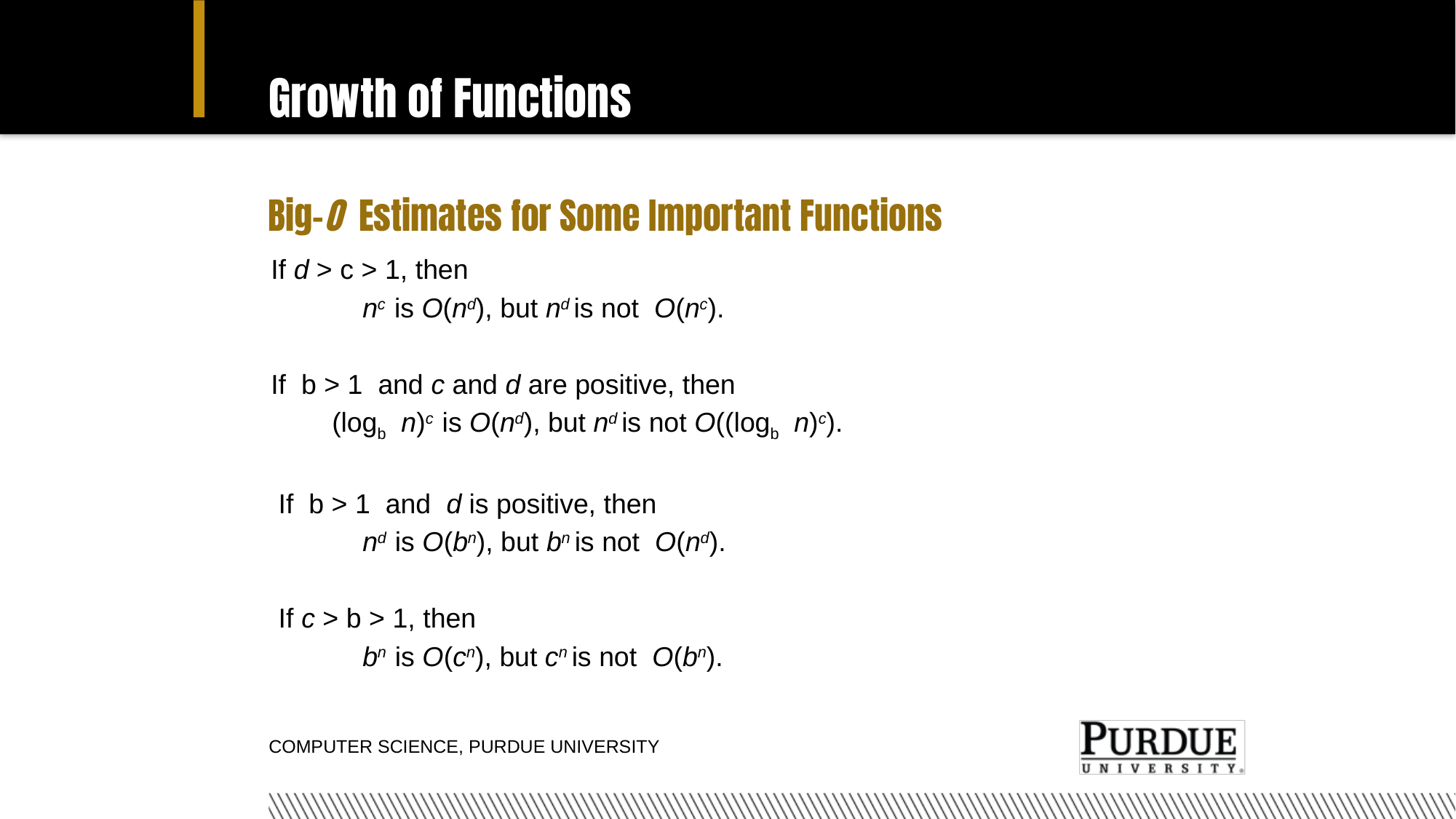

# Growth of Functions
Big-O  Estimates for Some Important Functions
If d > c > 1, then
            nc  is O(nd), but nd is not  O(nc).

If  b > 1  and c and d are positive, then
        (logb  n)c  is O(nd), but nd is not O((logb  n)c).

 If  b > 1  and  d is positive, then
            nd  is O(bn), but bn is not  O(nd).

 If c > b > 1, then
            bn  is O(cn), but cn is not  O(bn).

Computer Science, Purdue University